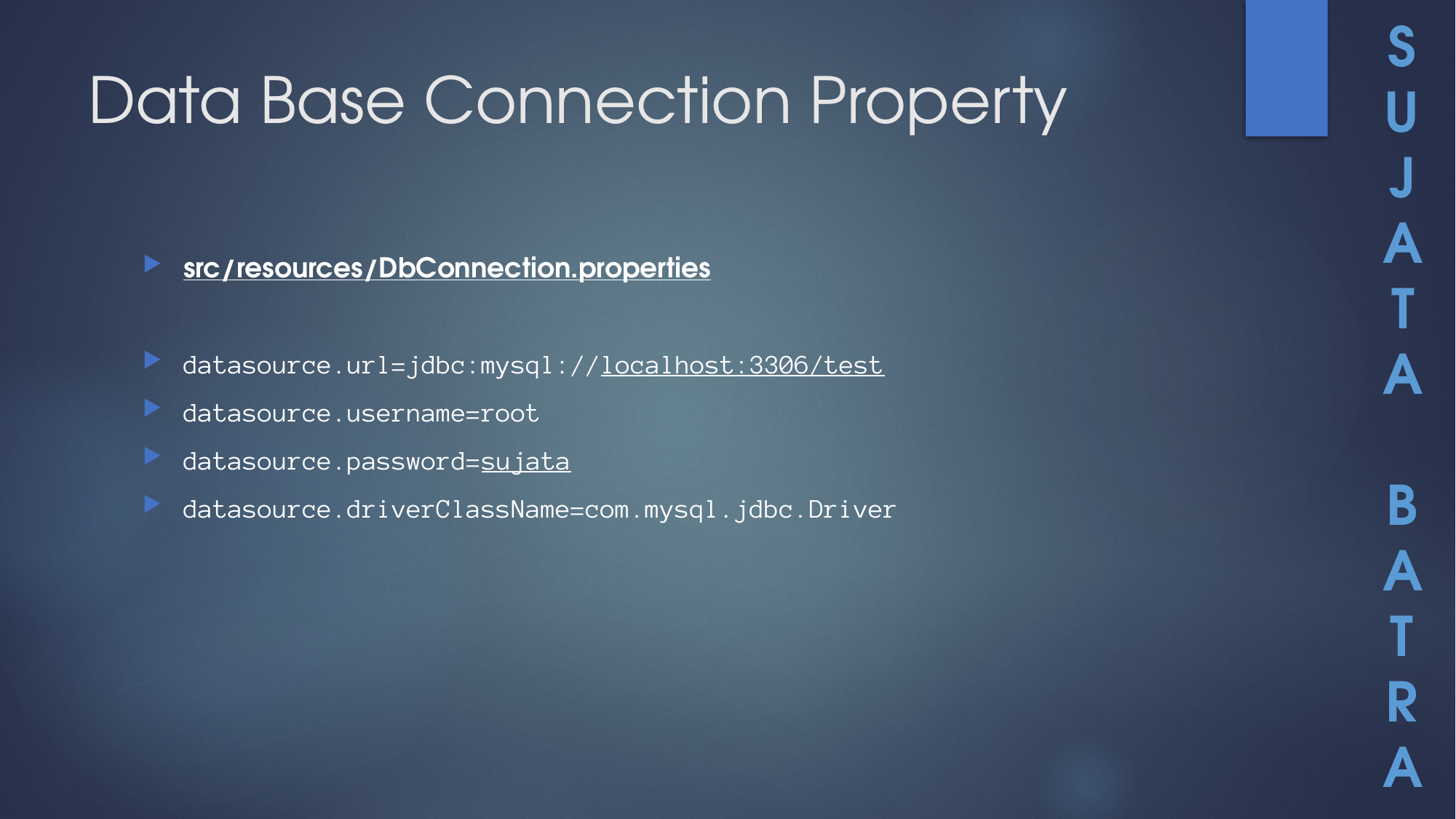

# Data Base Connection Property
src/resources/DbConnection.properties

datasource.url=jdbc:mysql://localhost:3306/test
datasource.username=root
datasource.password=sujata
datasource.driverClassName=com.mysql.jdbc.Driver